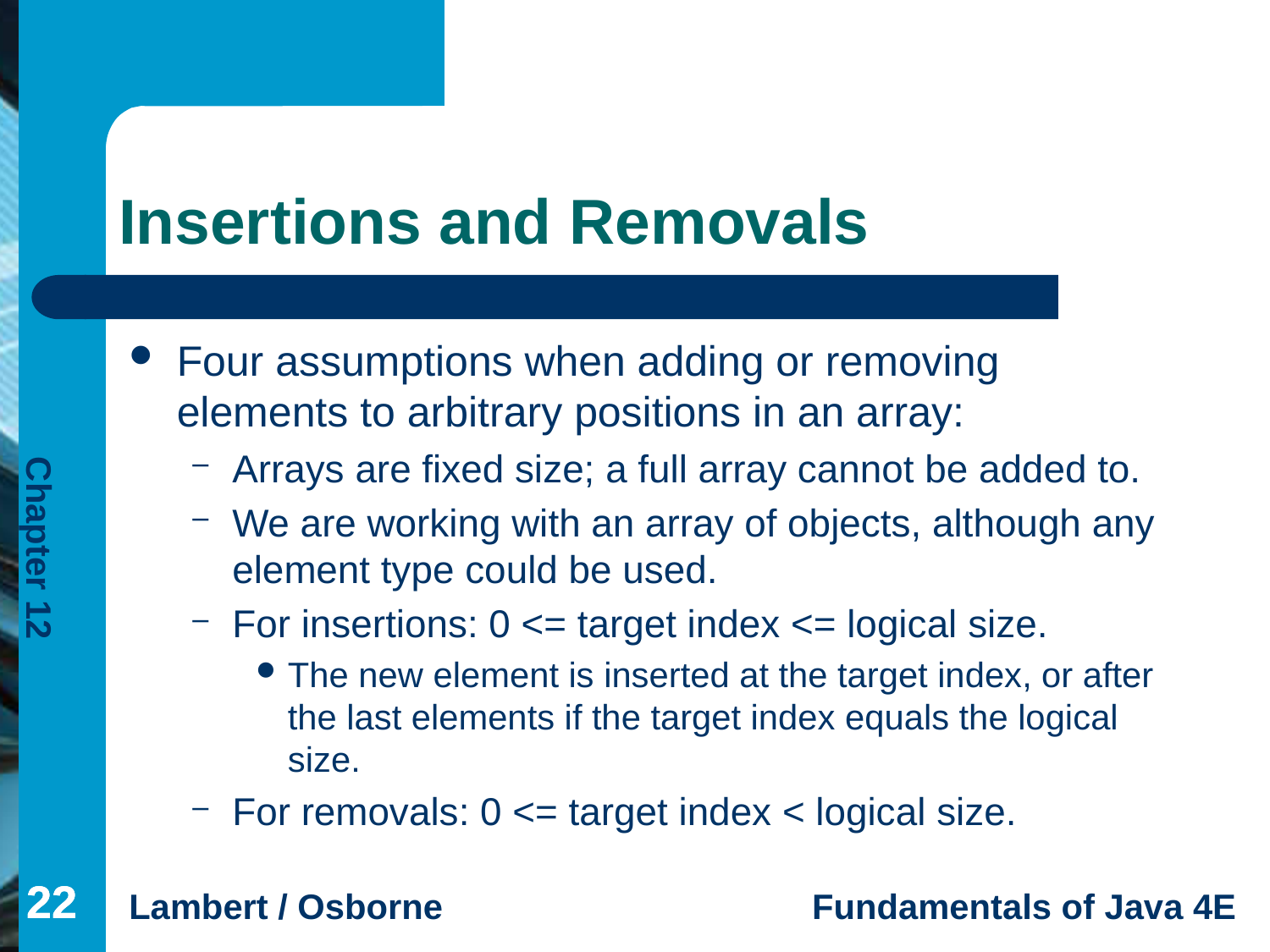

# Insertions and Removals
Four assumptions when adding or removing elements to arbitrary positions in an array:
Arrays are fixed size; a full array cannot be added to.
We are working with an array of objects, although any element type could be used.
For insertions: 0 <= target index <= logical size.
The new element is inserted at the target index, or after the last elements if the target index equals the logical size.
For removals: 0 <= target index < logical size.
22
22
22